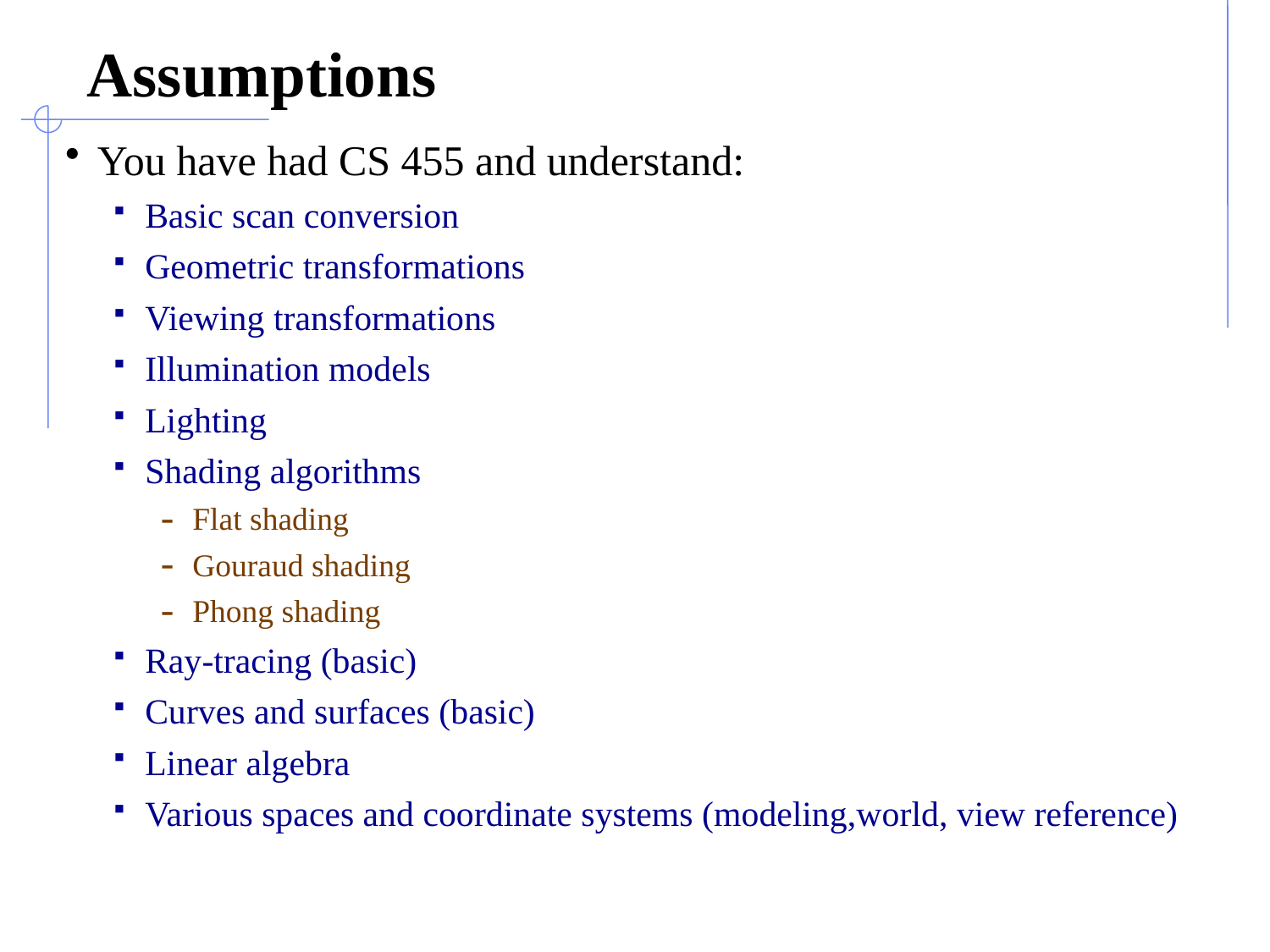

# Assumptions
You have had CS 455 and understand:
Basic scan conversion
Geometric transformations
Viewing transformations
Illumination models
Lighting
Shading algorithms
Flat shading
Gouraud shading
Phong shading
Ray-tracing (basic)
Curves and surfaces (basic)
Linear algebra
Various spaces and coordinate systems (modeling,world, view reference)